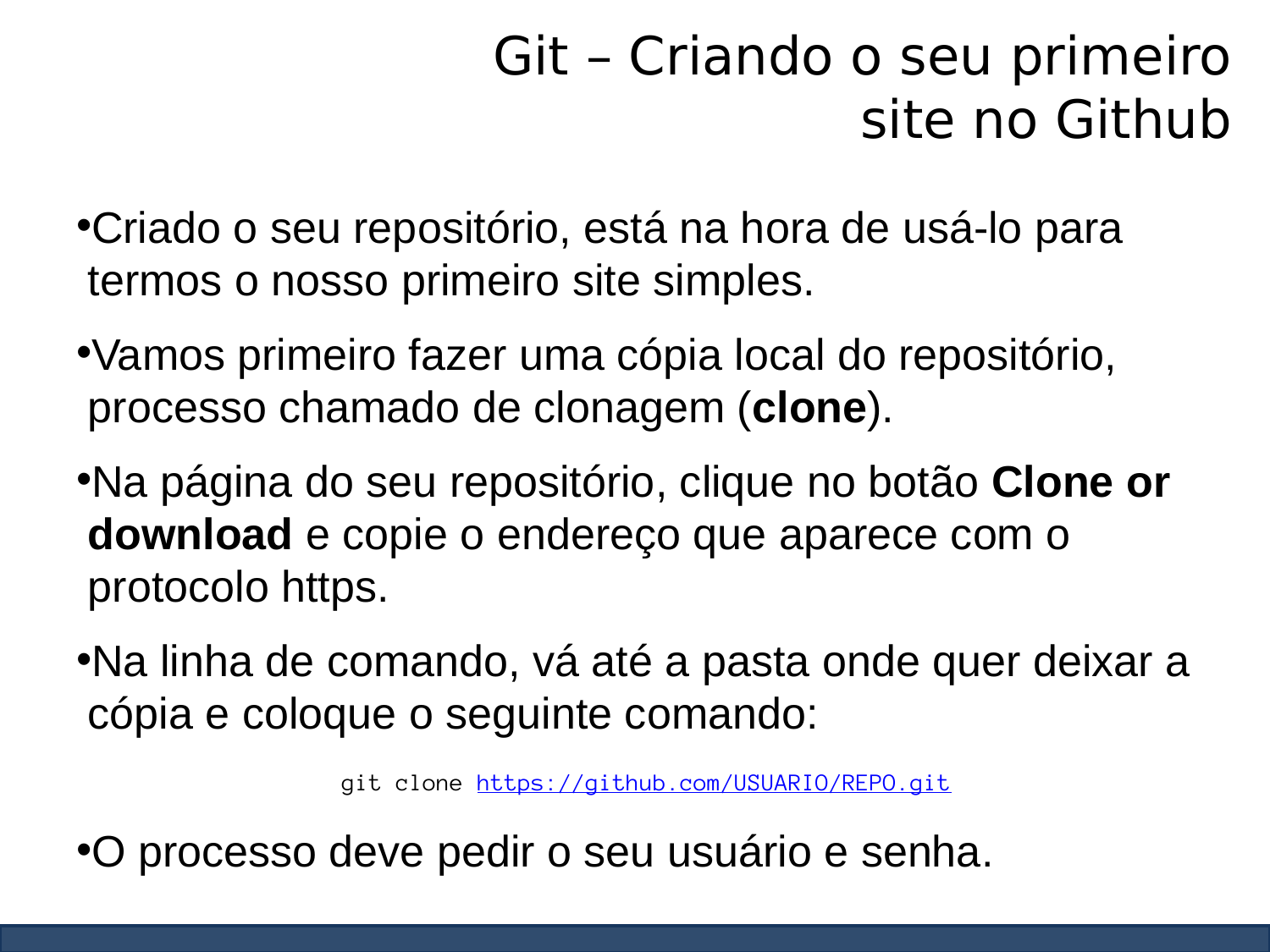

# Git – Criando o seu primeiro site no Github
Criado o seu repositório, está na hora de usá-lo para termos o nosso primeiro site simples.
Vamos primeiro fazer uma cópia local do repositório, processo chamado de clonagem (clone).
Na página do seu repositório, clique no botão Clone or download e copie o endereço que aparece com o protocolo https.
Na linha de comando, vá até a pasta onde quer deixar a cópia e coloque o seguinte comando:
		git clone https://github.com/USUARIO/REPO.git
O processo deve pedir o seu usuário e senha.